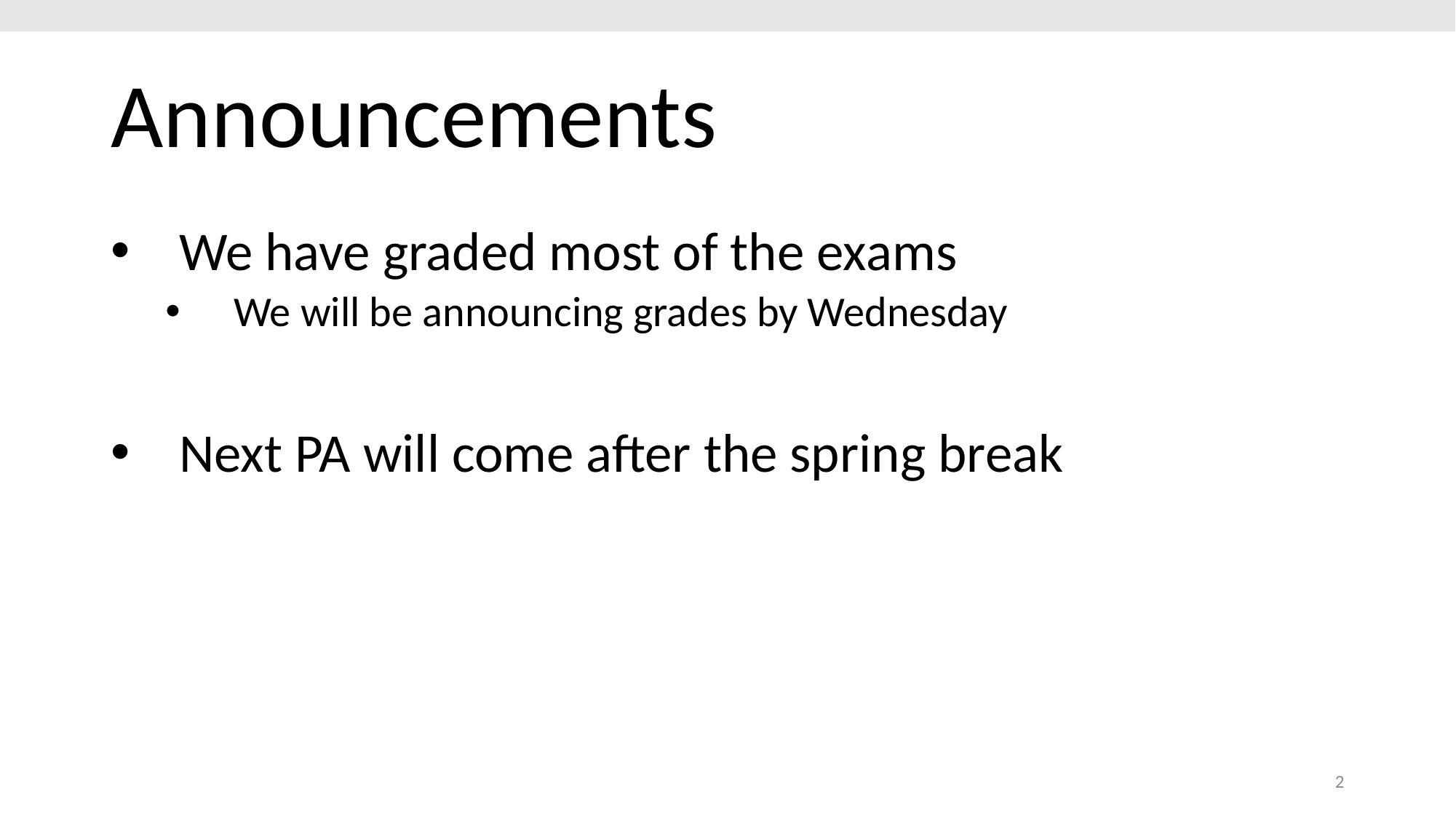

# Announcements
We have graded most of the exams
We will be announcing grades by Wednesday

Next PA will come after the spring break

2